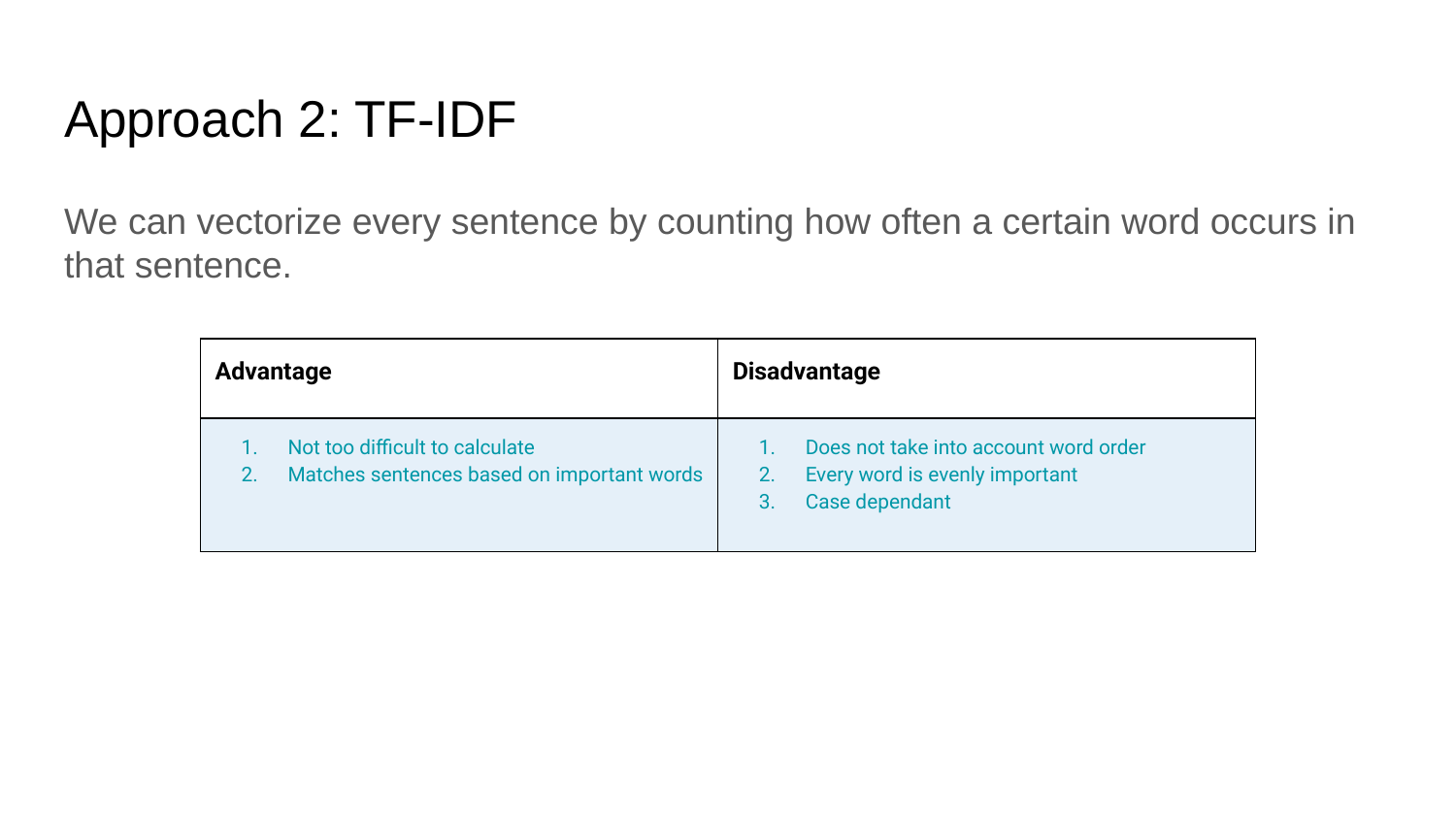

# Approach 2: TF-IDF
We can vectorize every sentence by counting how often a certain word occurs in that sentence.
| Advantage | Disadvantage |
| --- | --- |
| Not too difficult to calculate Matches sentences based on important words | Does not take into account word order Every word is evenly important Case dependant |